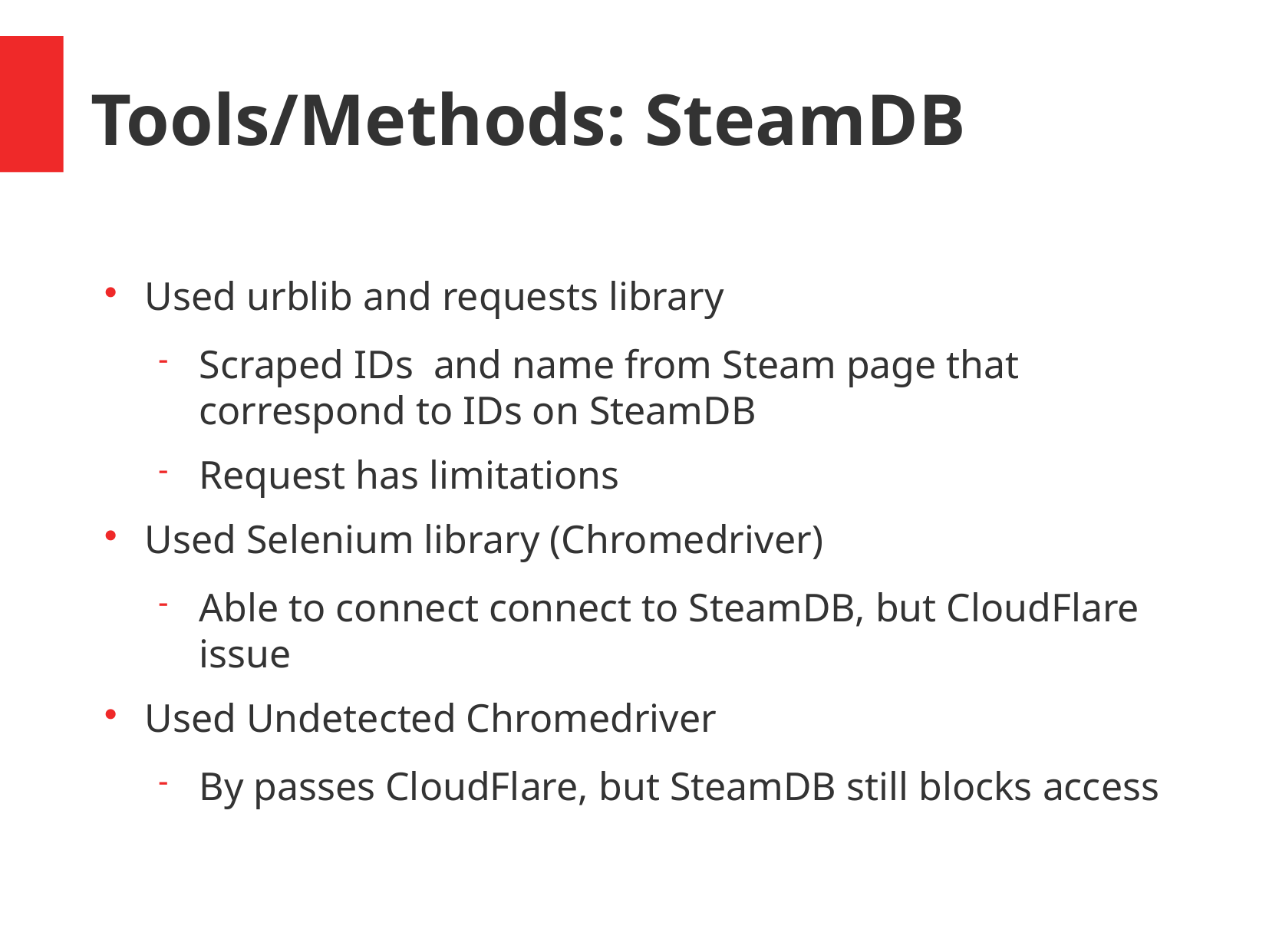

Tools/Methods: SteamDB
Used urblib and requests library
Scraped IDs  and name from Steam page that correspond to IDs on SteamDB
Request has limitations
Used Selenium library (Chromedriver)
Able to connect connect to SteamDB, but CloudFlare issue
Used Undetected Chromedriver
By passes CloudFlare, but SteamDB still blocks access